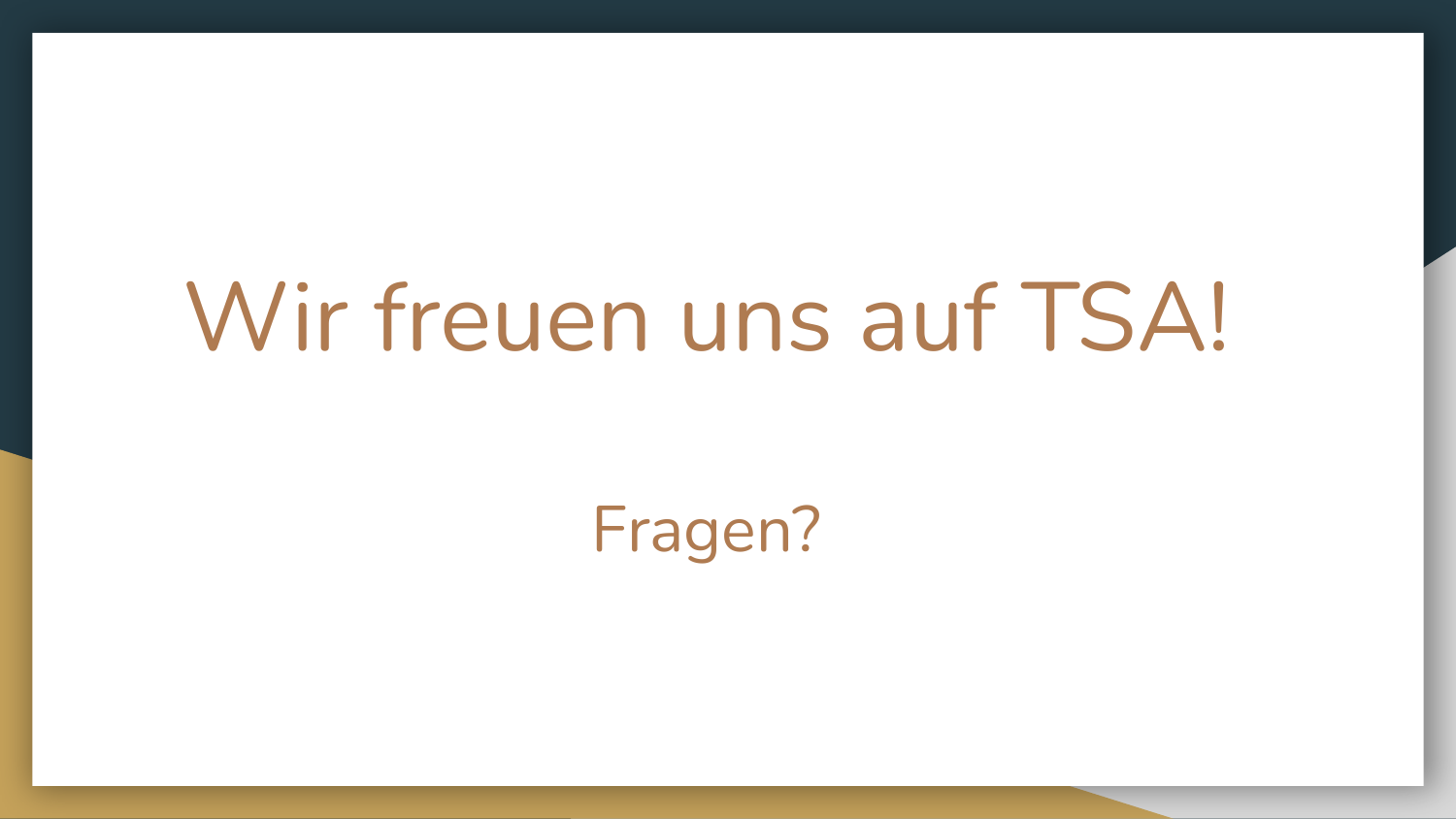

# Wir freuen uns auf TSA! Fragen?